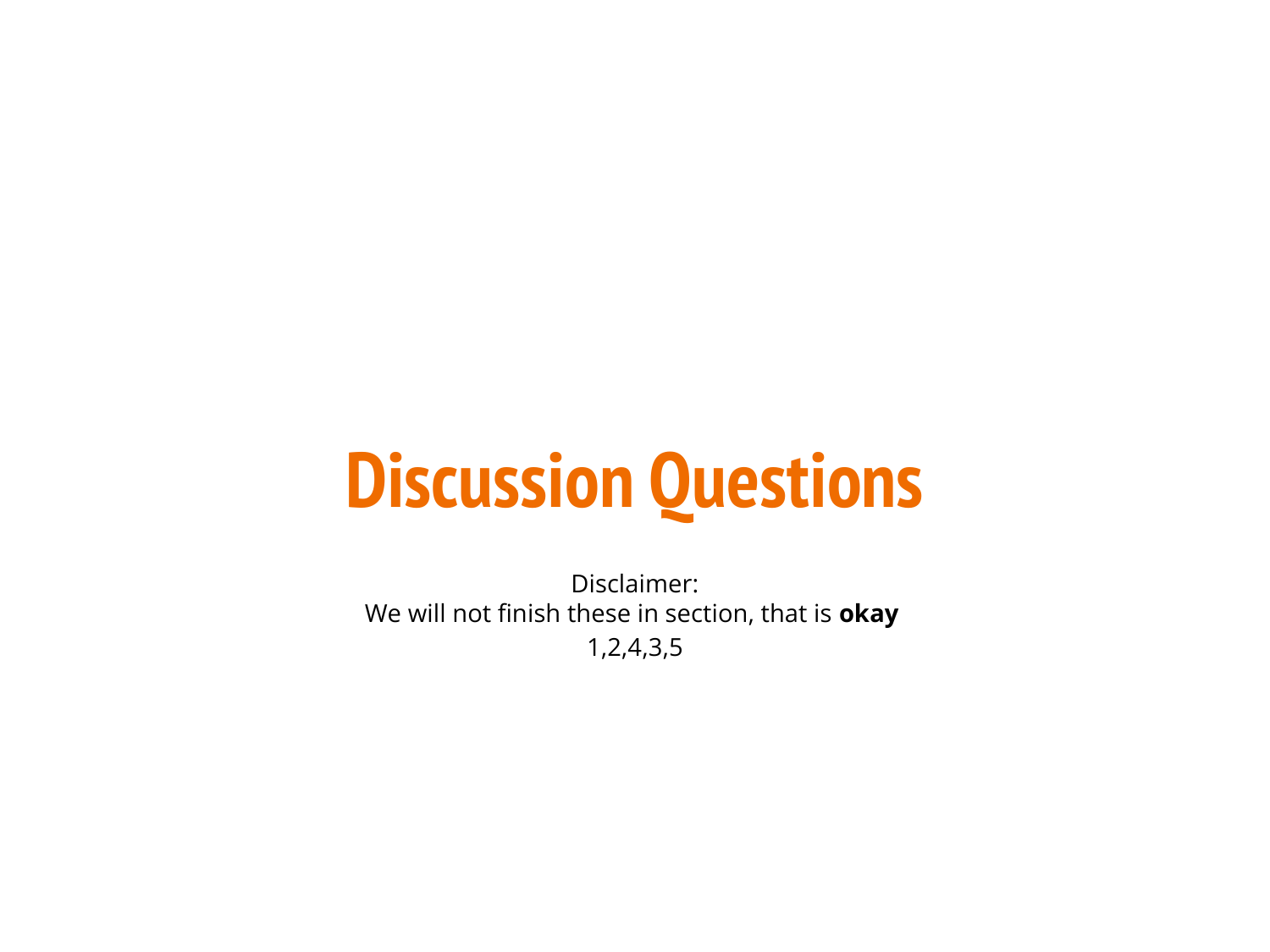

# Discussion Questions
Disclaimer:
We will not finish these in section, that is okay
1,2,4,3,5